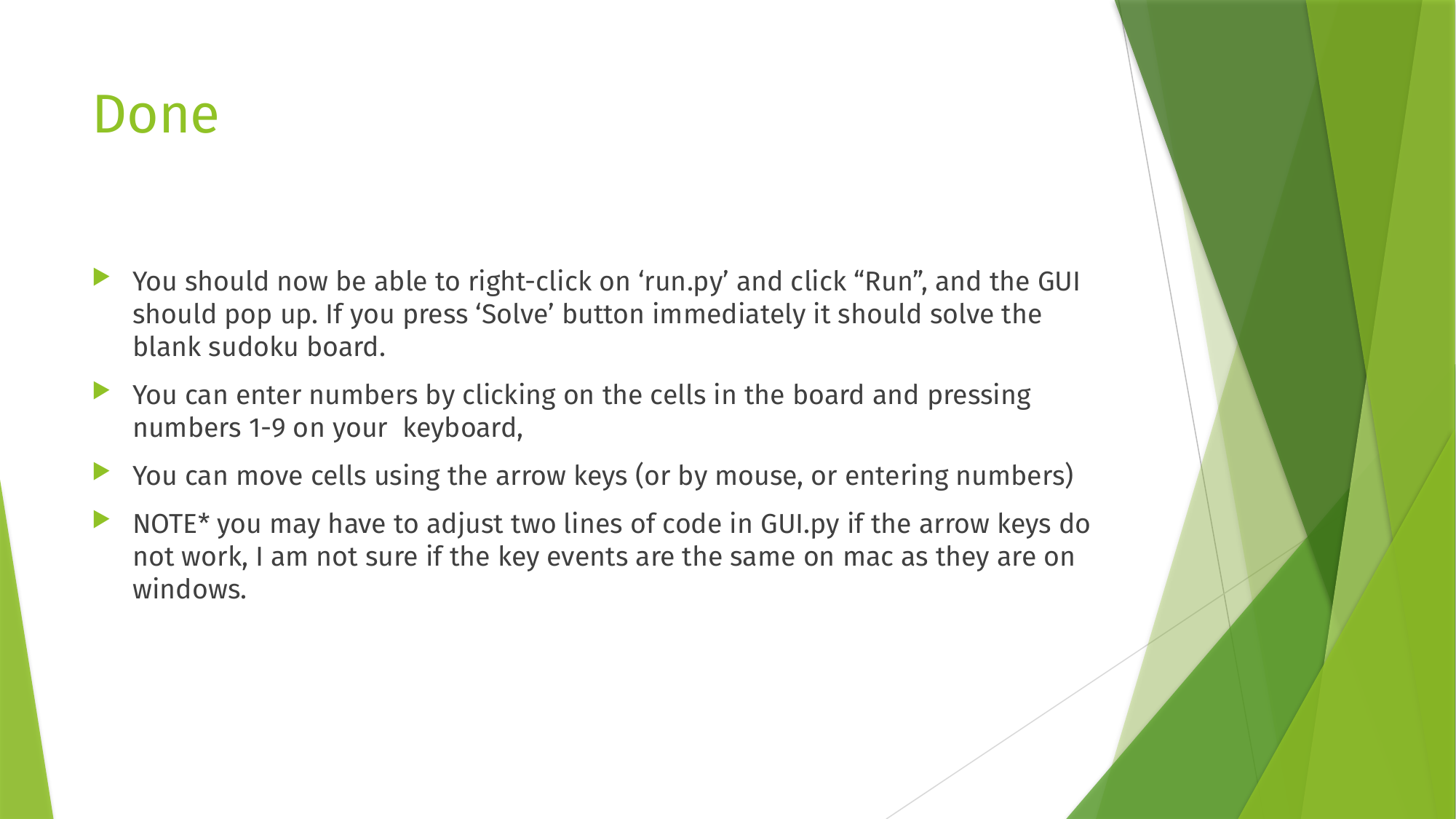

# Done
You should now be able to right-click on ‘run.py’ and click “Run”, and the GUI should pop up. If you press ‘Solve’ button immediately it should solve the blank sudoku board.
You can enter numbers by clicking on the cells in the board and pressing numbers 1-9 on your  keyboard,
You can move cells using the arrow keys (or by mouse, or entering numbers)
NOTE* you may have to adjust two lines of code in GUI.py if the arrow keys do not work, I am not sure if the key events are the same on mac as they are on windows.